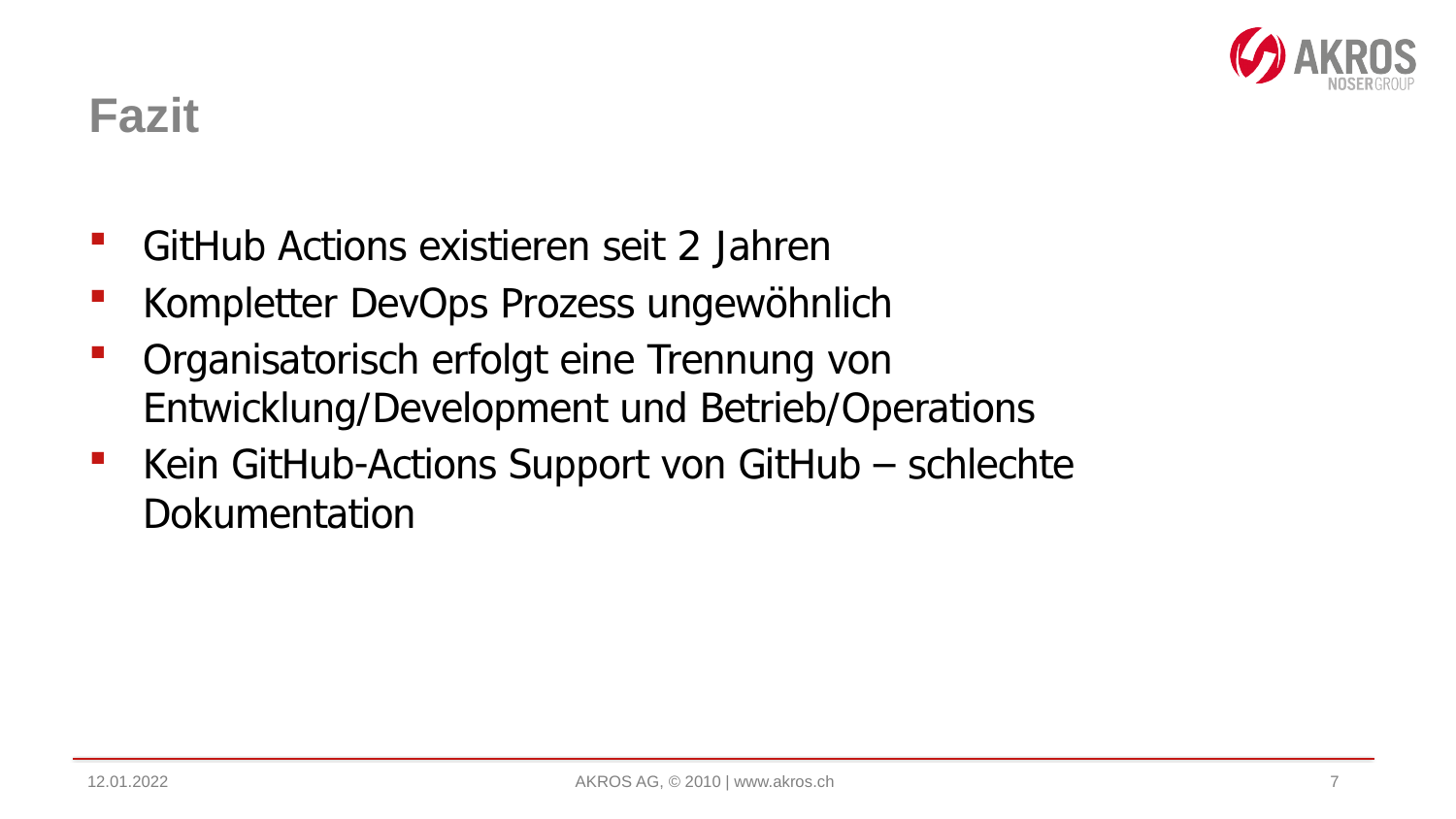

# Fazit
GitHub Actions existieren seit 2 Jahren
Kompletter DevOps Prozess ungewöhnlich
Organisatorisch erfolgt eine Trennung von Entwicklung/Development und Betrieb/Operations
Kein GitHub-Actions Support von GitHub – schlechte Dokumentation
12.01.2022
AKROS AG, © 2010 | www.akros.ch
7